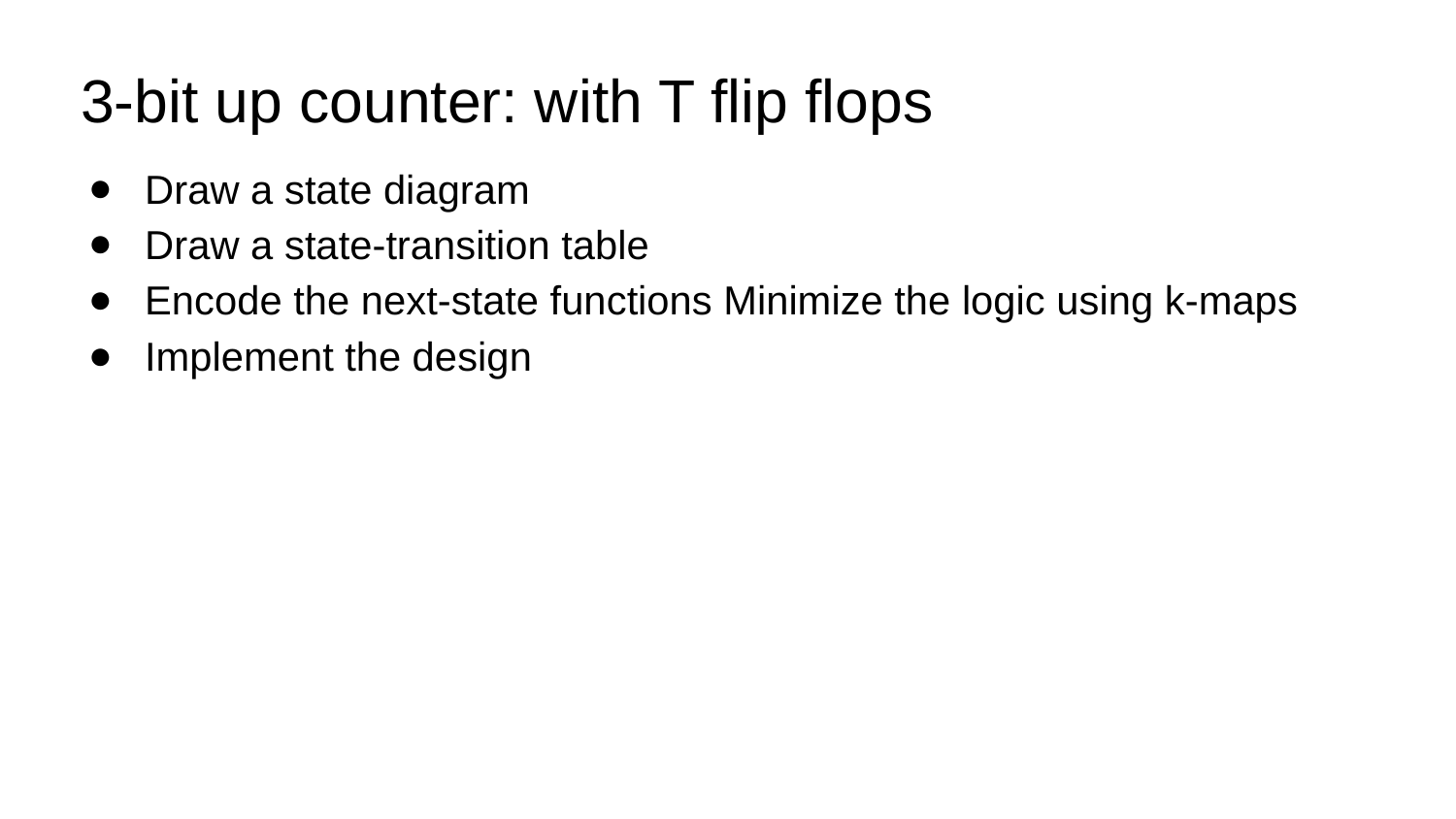

3-bit up counter: with T flip flops
Draw a state diagram
Draw a state-transition table
Encode the next-state functions Minimize the logic using k-maps
Implement the design